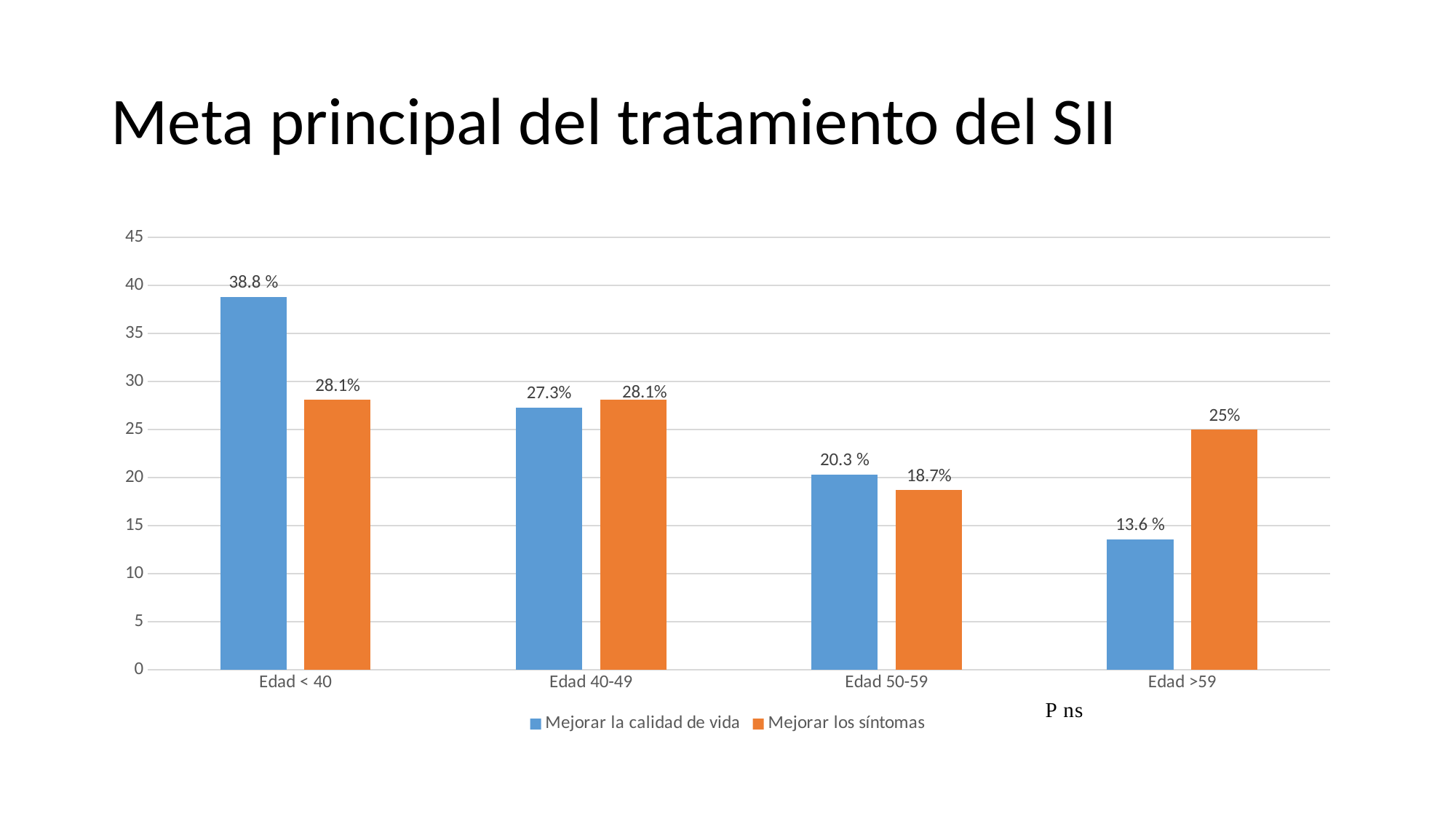

# Meta principal del tratamiento del SII

### Chart

| Category | Mejorar la calidad de vida | Mejorar los síntomas |
|---|---|---|
| Edad < 40 | 38.8 | 28.1 |
| Edad 40-49 | 27.3 | 28.1 |
| Edad 50-59 | 20.3 | 18.7 |
| Edad >59 | 13.6 | 25.0 |